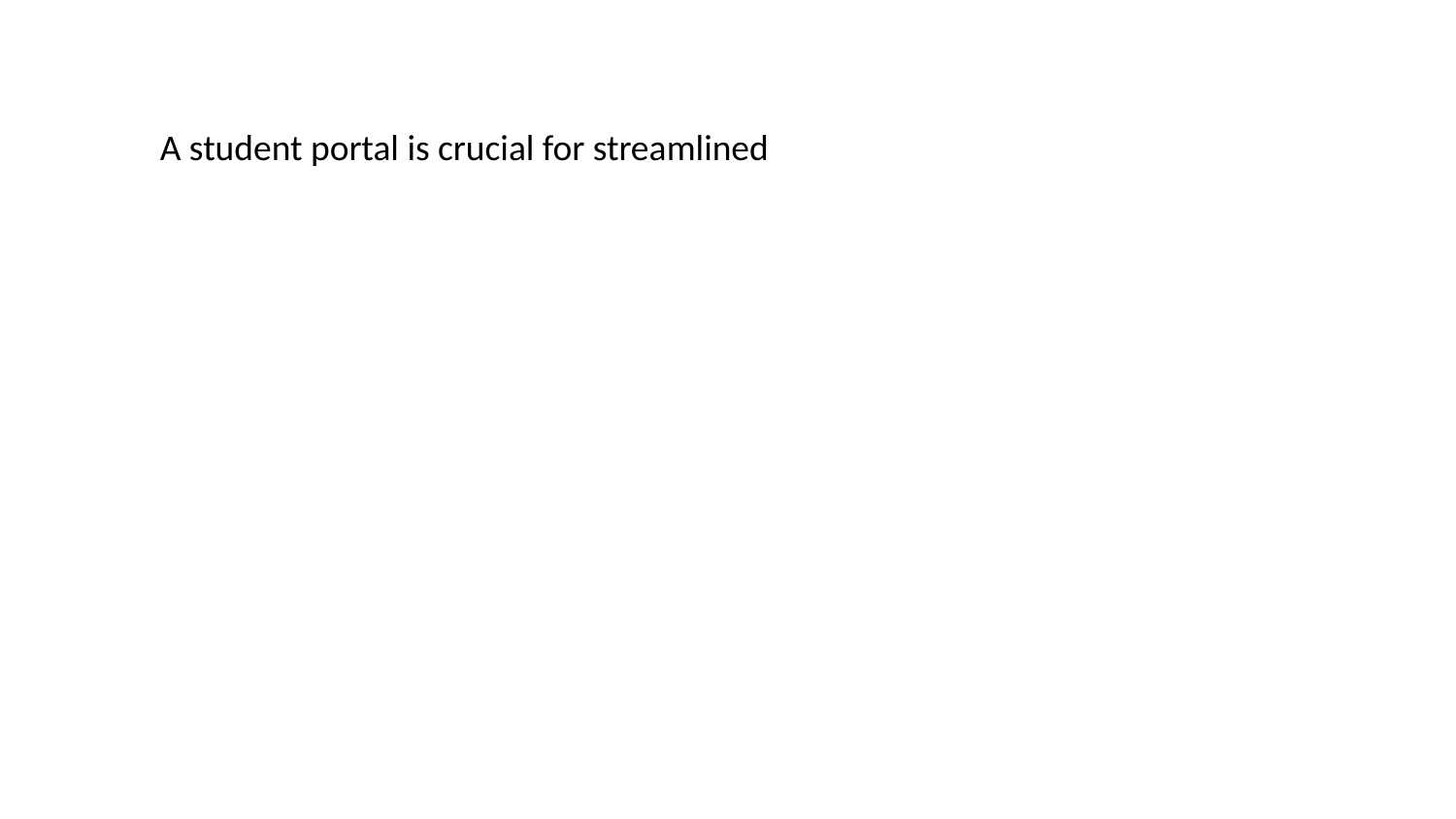

A student portal is crucial for streamlined